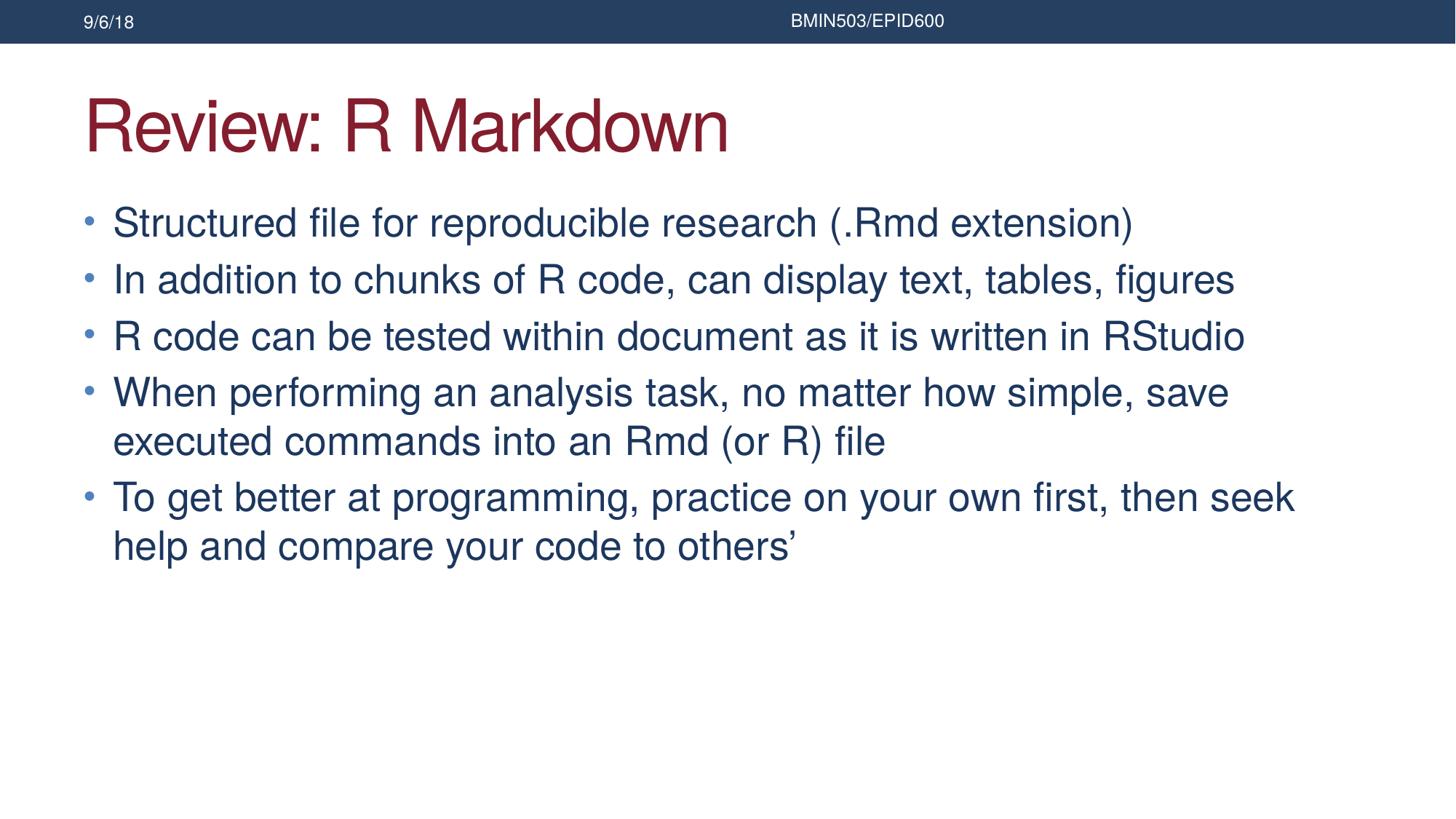

9/6/18
BMIN503/EPID600
# Review: R Markdown
Structured file for reproducible research (.Rmd extension)
In addition to chunks of R code, can display text, tables, figures
R code can be tested within document as it is written in RStudio
When performing an analysis task, no matter how simple, save executed commands into an Rmd (or R) file
To get better at programming, practice on your own first, then seek help and compare your code to others’